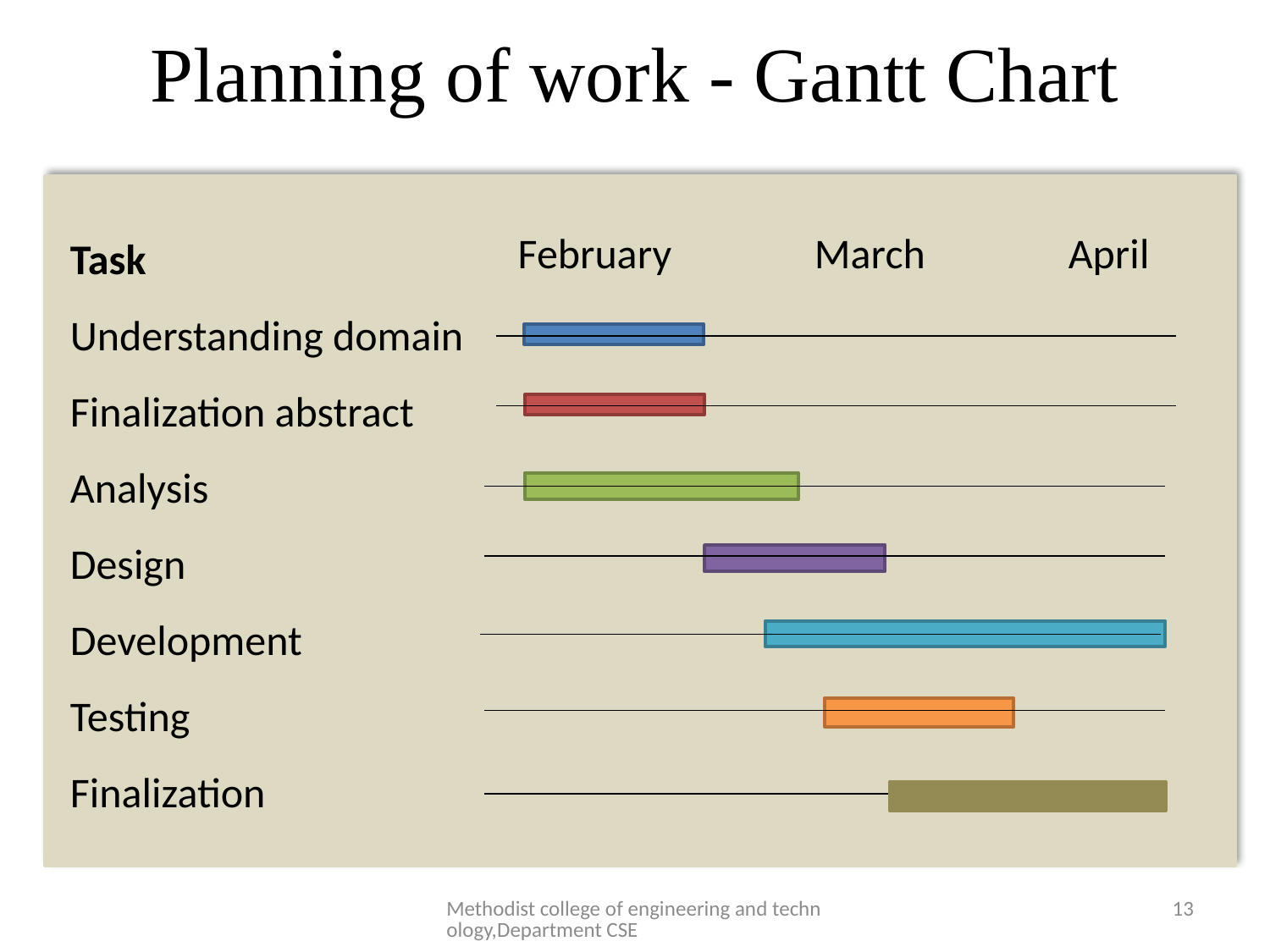

# Planning of work - Gantt Chart

Task
Understanding domain
Finalization abstract
Analysis
Design
Development
Testing
Finalization
 February               March               April

Methodist college of engineering and technology,Department CSE
13